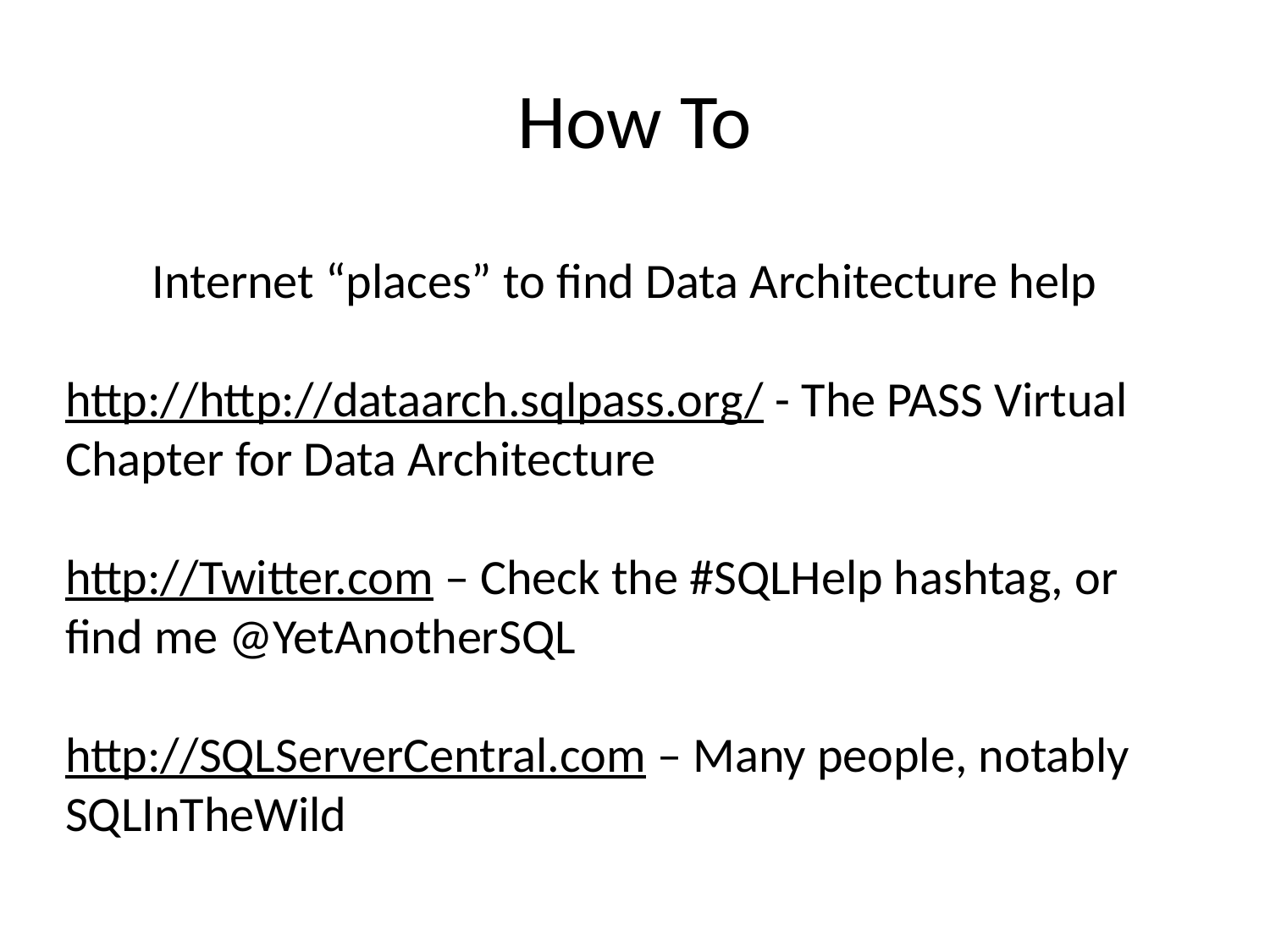

# How To
Internet “places” to find Data Architecture help

http://http://dataarch.sqlpass.org/ - The PASS Virtual Chapter for Data Architecture

http://Twitter.com – Check the #SQLHelp hashtag, or find me @YetAnotherSQL

http://SQLServerCentral.com – Many people, notably SQLInTheWild